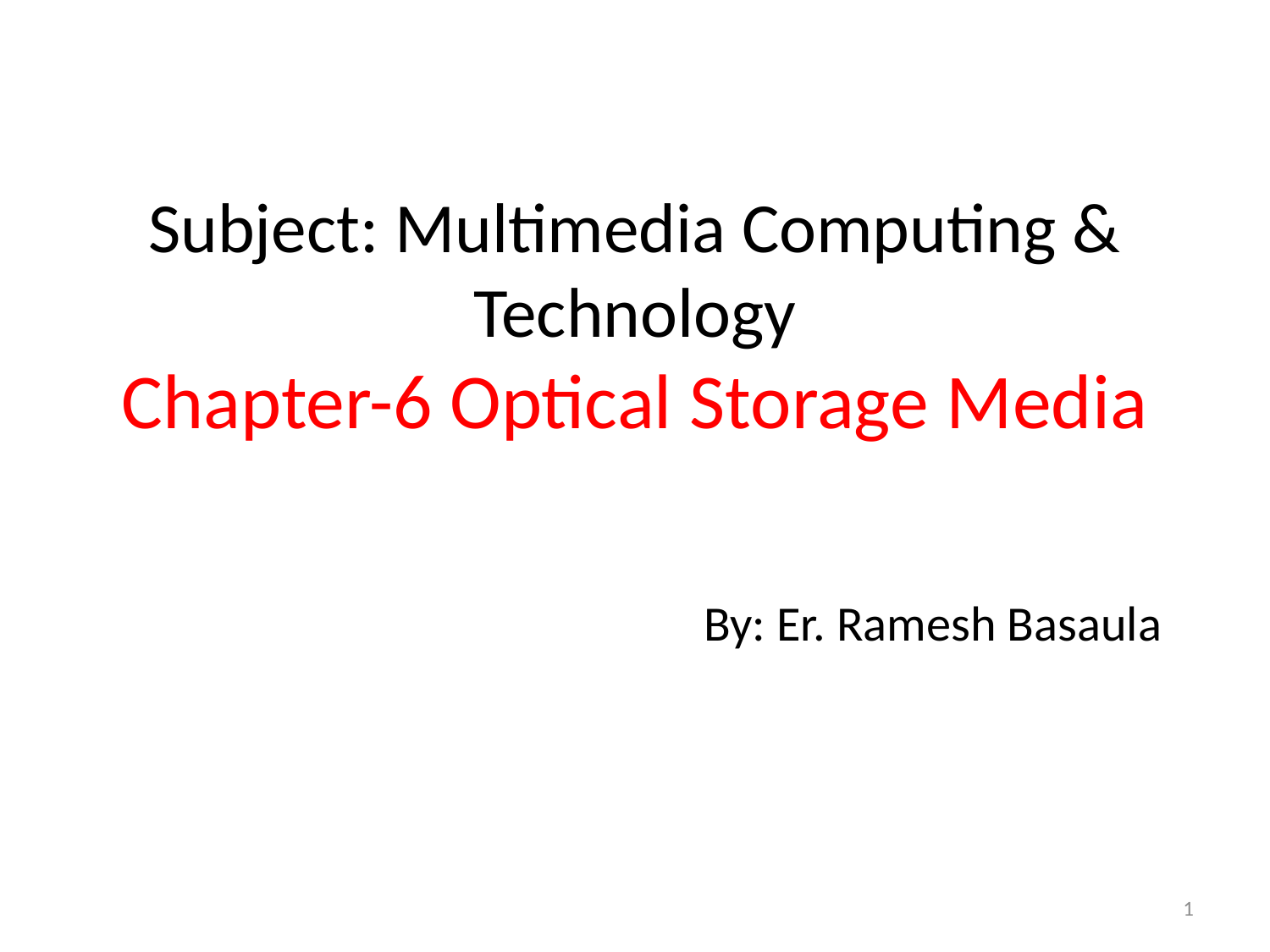

# Subject: Multimedia Computing & Technology Chapter-6 Optical Storage Media
By: Er. Ramesh Basaula
1